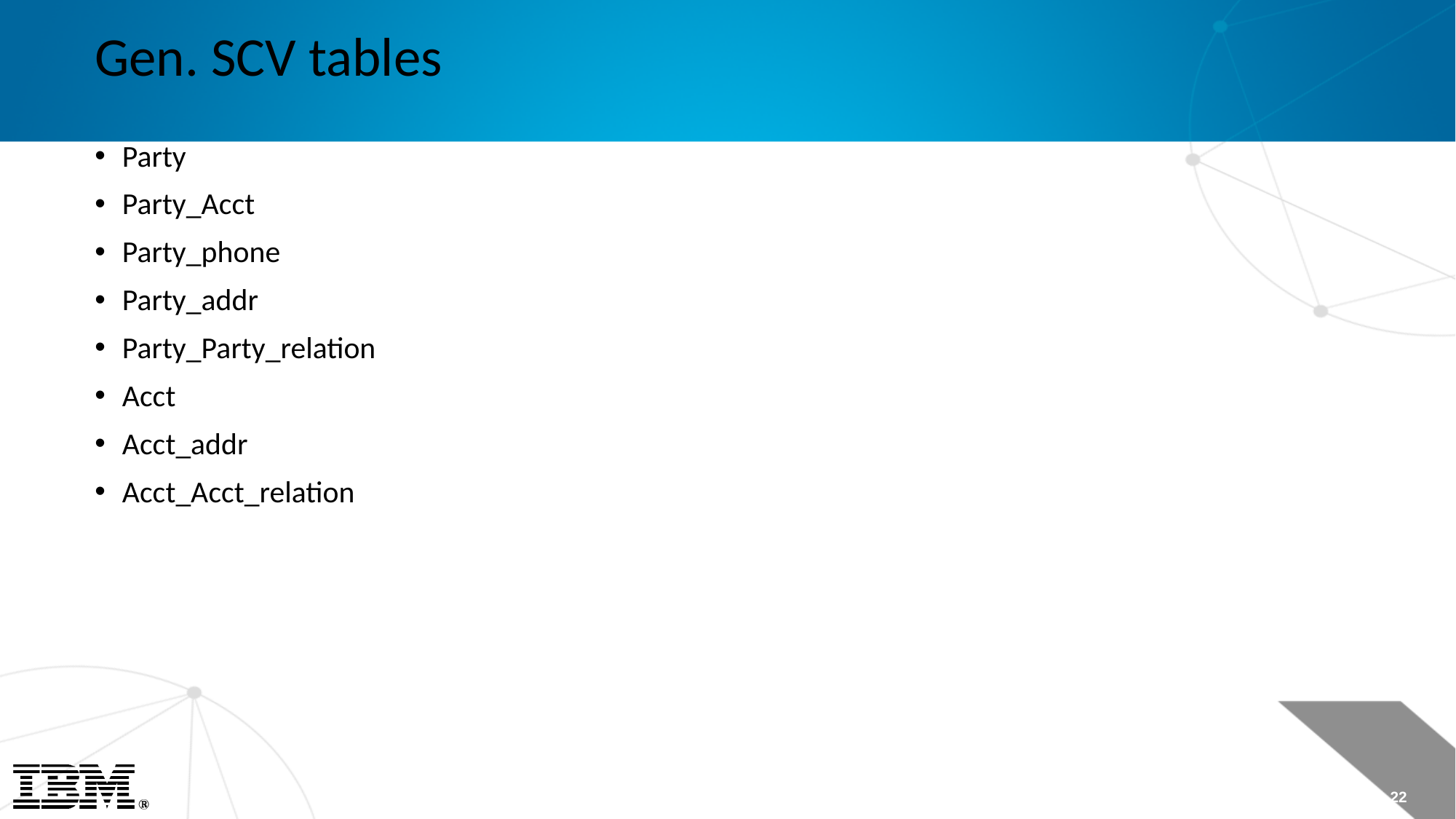

# Gen. SCV tables
Party
Party_Acct
Party_phone
Party_addr
Party_Party_relation
Acct
Acct_addr
Acct_Acct_relation
Page 22